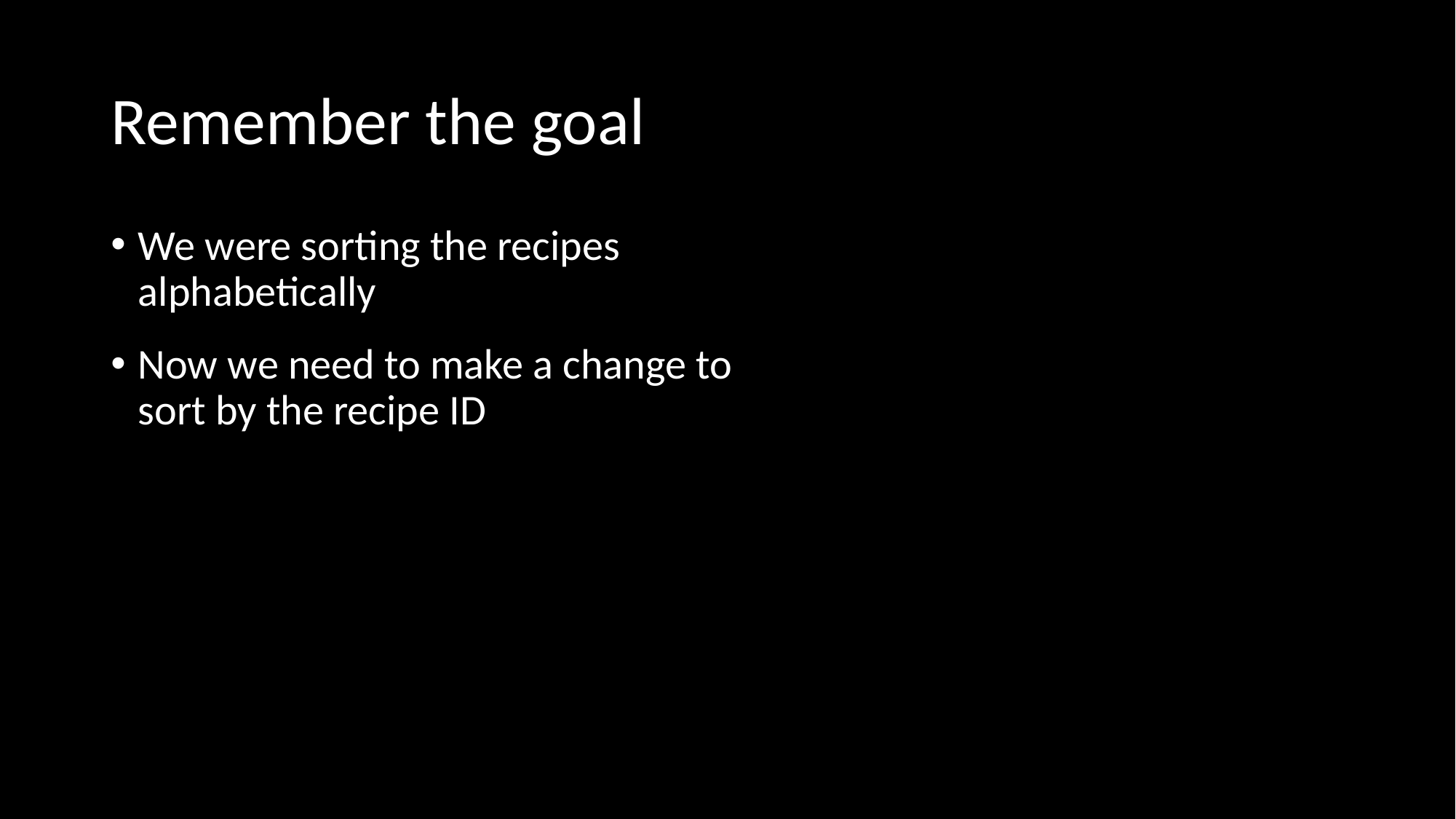

# Remember the goal
We were sorting the recipes alphabetically
Now we need to make a change to sort by the recipe ID